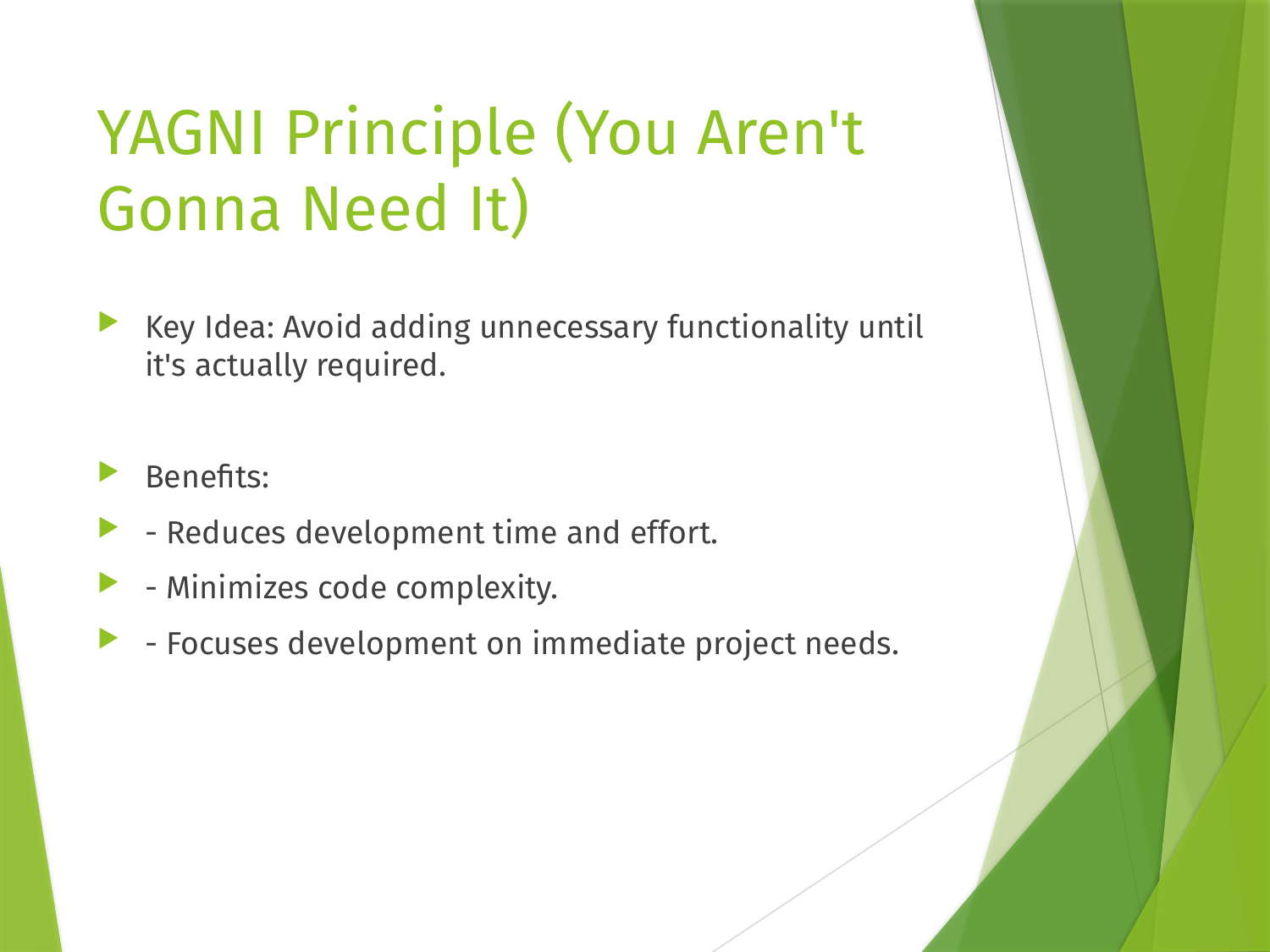

# YAGNI Principle (You Aren't Gonna Need It)
Key Idea: Avoid adding unnecessary functionality until it's actually required.

Benefits:
- Reduces development time and effort.
- Minimizes code complexity.
- Focuses development on immediate project needs.